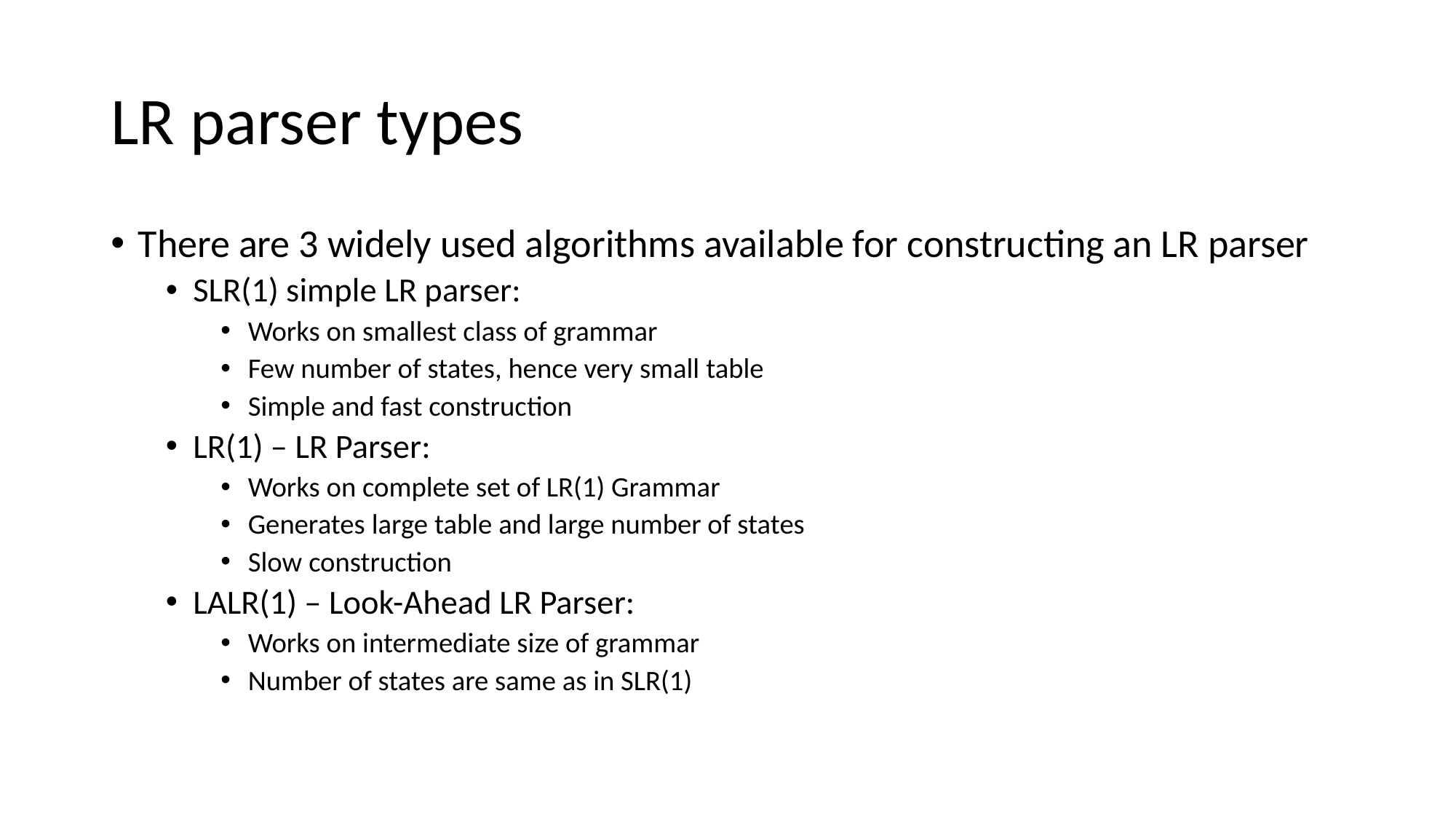

# LR parser types
There are 3 widely used algorithms available for constructing an LR parser
SLR(1) simple LR parser:
Works on smallest class of grammar
Few number of states, hence very small table
Simple and fast construction
LR(1) – LR Parser:
Works on complete set of LR(1) Grammar
Generates large table and large number of states
Slow construction
LALR(1) – Look-Ahead LR Parser:
Works on intermediate size of grammar
Number of states are same as in SLR(1)